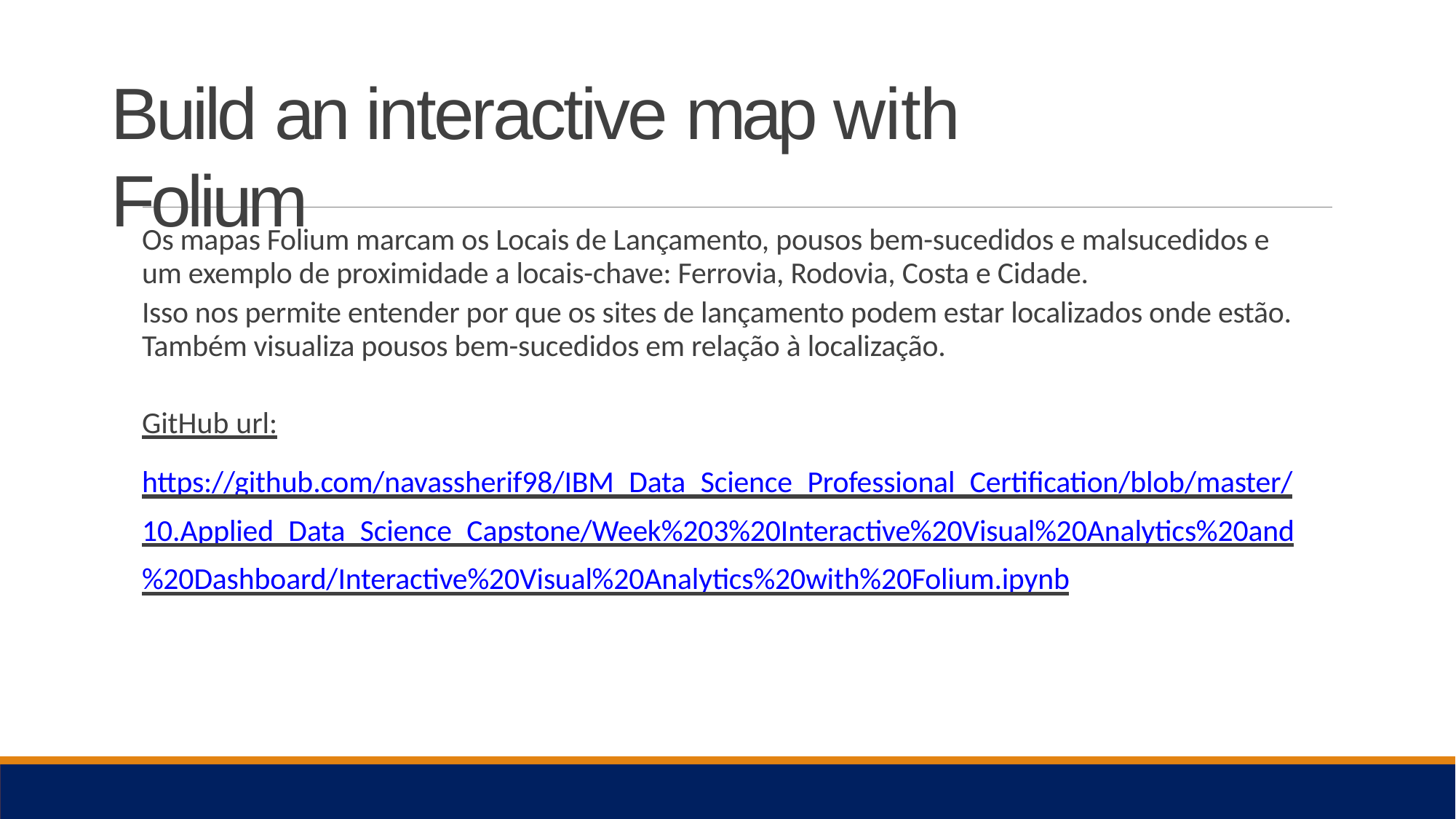

# Build an interactive map with Folium

Os mapas Folium marcam os Locais de Lançamento, pousos bem-sucedidos e malsucedidos e um exemplo de proximidade a locais-chave: Ferrovia, Rodovia, Costa e Cidade.
Isso nos permite entender por que os sites de lançamento podem estar localizados onde estão. Também visualiza pousos bem-sucedidos em relação à localização.

GitHub url:
https://github.com/navassherif98/IBM_Data_Science_Professional_Certification/blob/master/10.Applied_Data_Science_Capstone/Week%203%20Interactive%20Visual%20Analytics%20and%20Dashboard/Interactive%20Visual%20Analytics%20with%20Folium.ipynb

13